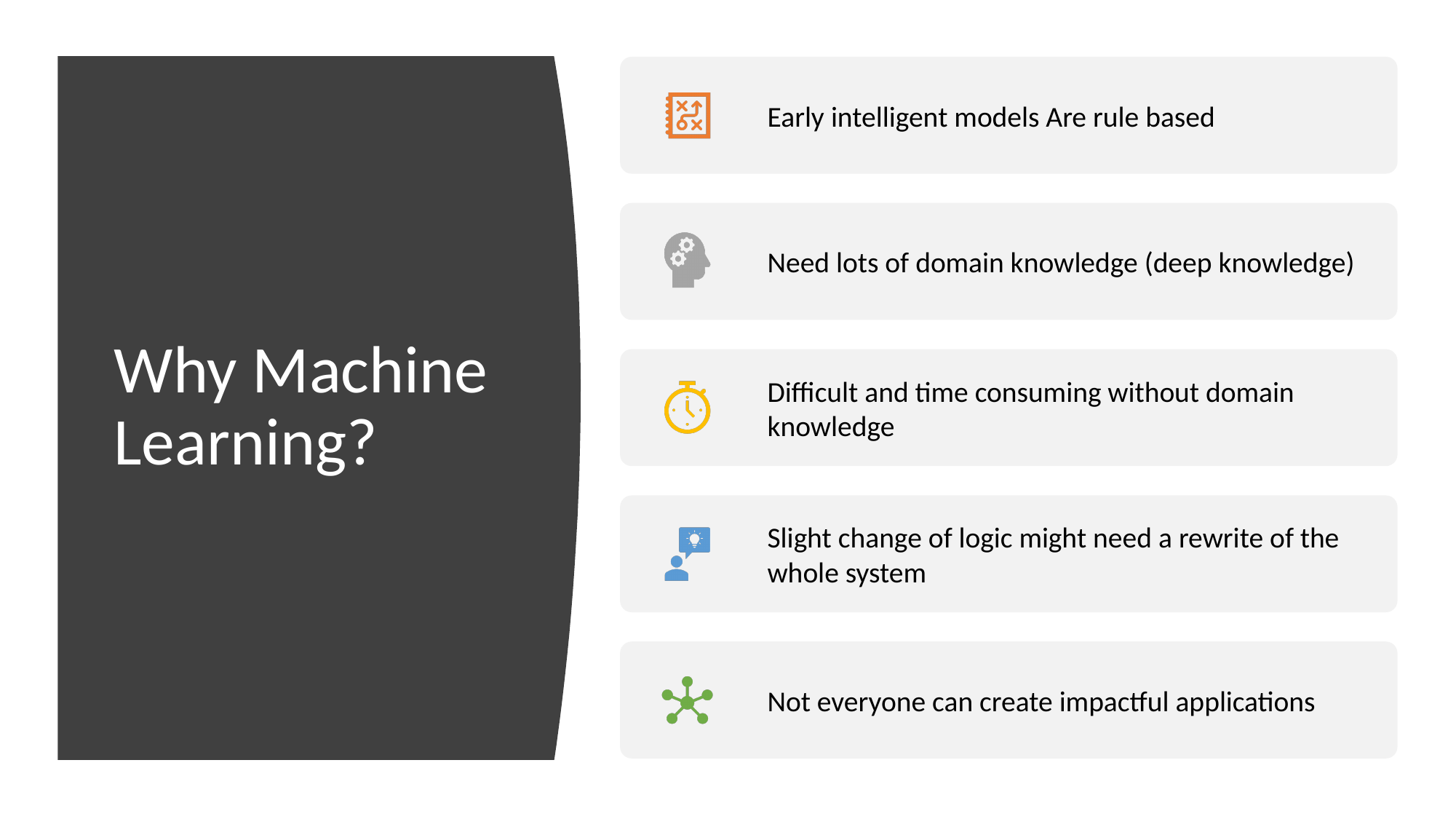

Early intelligent models Are rule based
Need lots of domain knowledge (deep knowledge)
Difficult and time consuming without domain knowledge
Slight change of logic might need a rewrite of the whole system
Not everyone can create impactful applications

# Why Machine Learning?